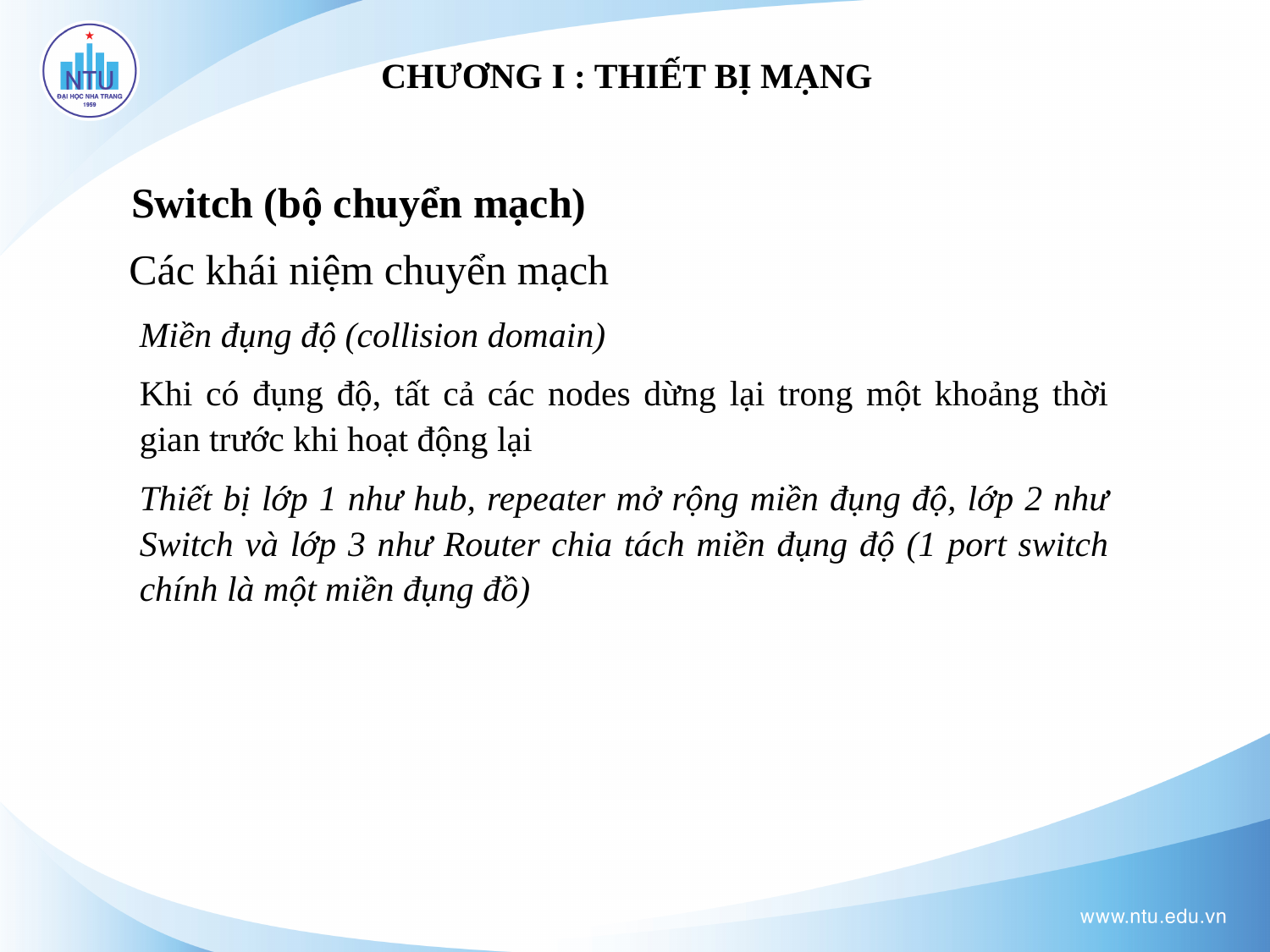

# CHƯƠNG I : THIẾT BỊ MẠNG
Switch (bộ chuyển mạch)
Các khái niệm chuyển mạch
Miền đụng độ (collision domain)
Khi có đụng độ, tất cả các nodes dừng lại trong một khoảng thời gian trước khi hoạt động lại
Thiết bị lớp 1 như hub, repeater mở rộng miền đụng độ, lớp 2 như Switch và lớp 3 như Router chia tách miền đụng độ (1 port switch chính là một miền đụng đồ)